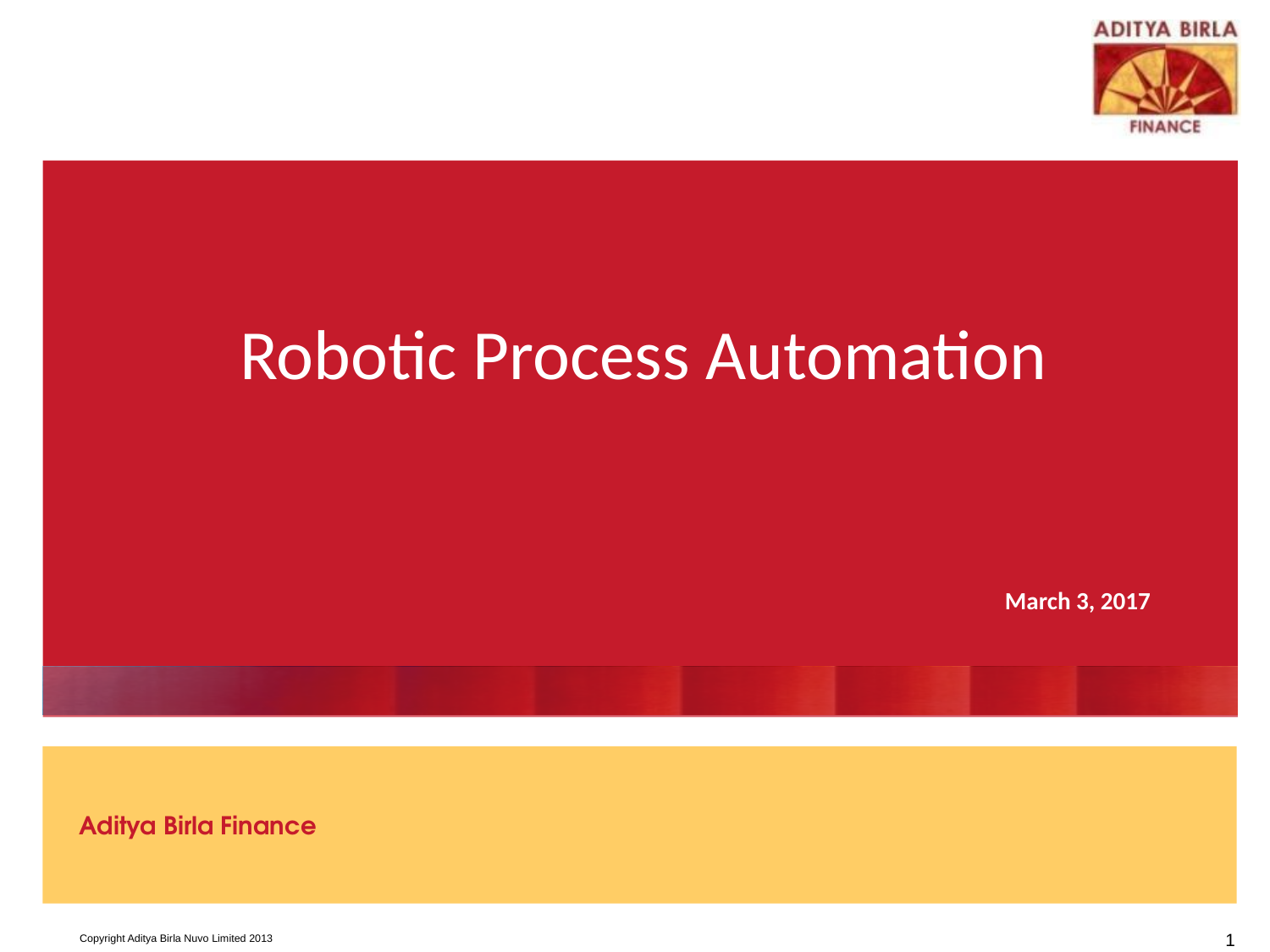

Robotic Process Automation

March 3, 2017
1